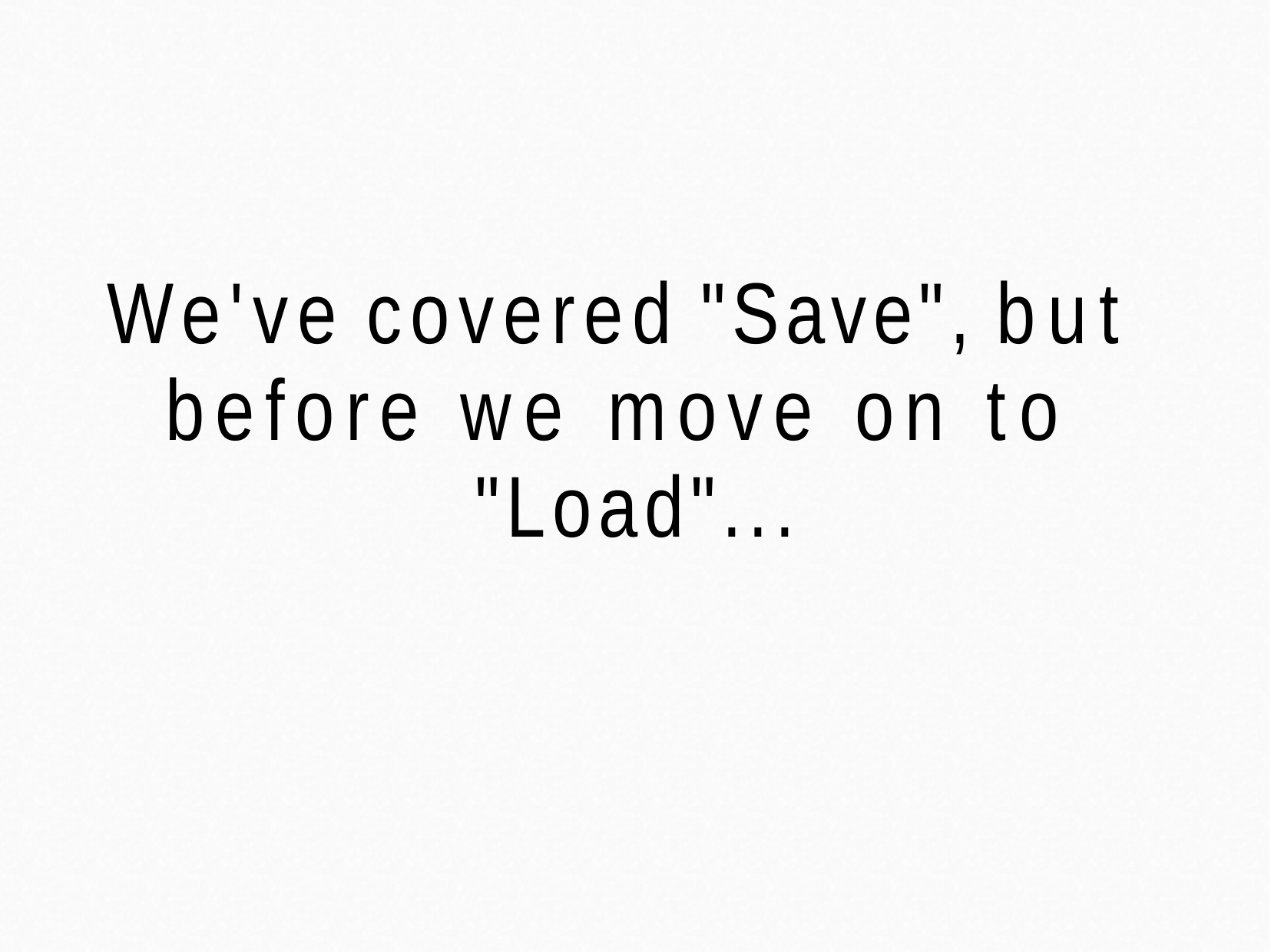

# We've covered "Save", but  before we move on to  "Load"...